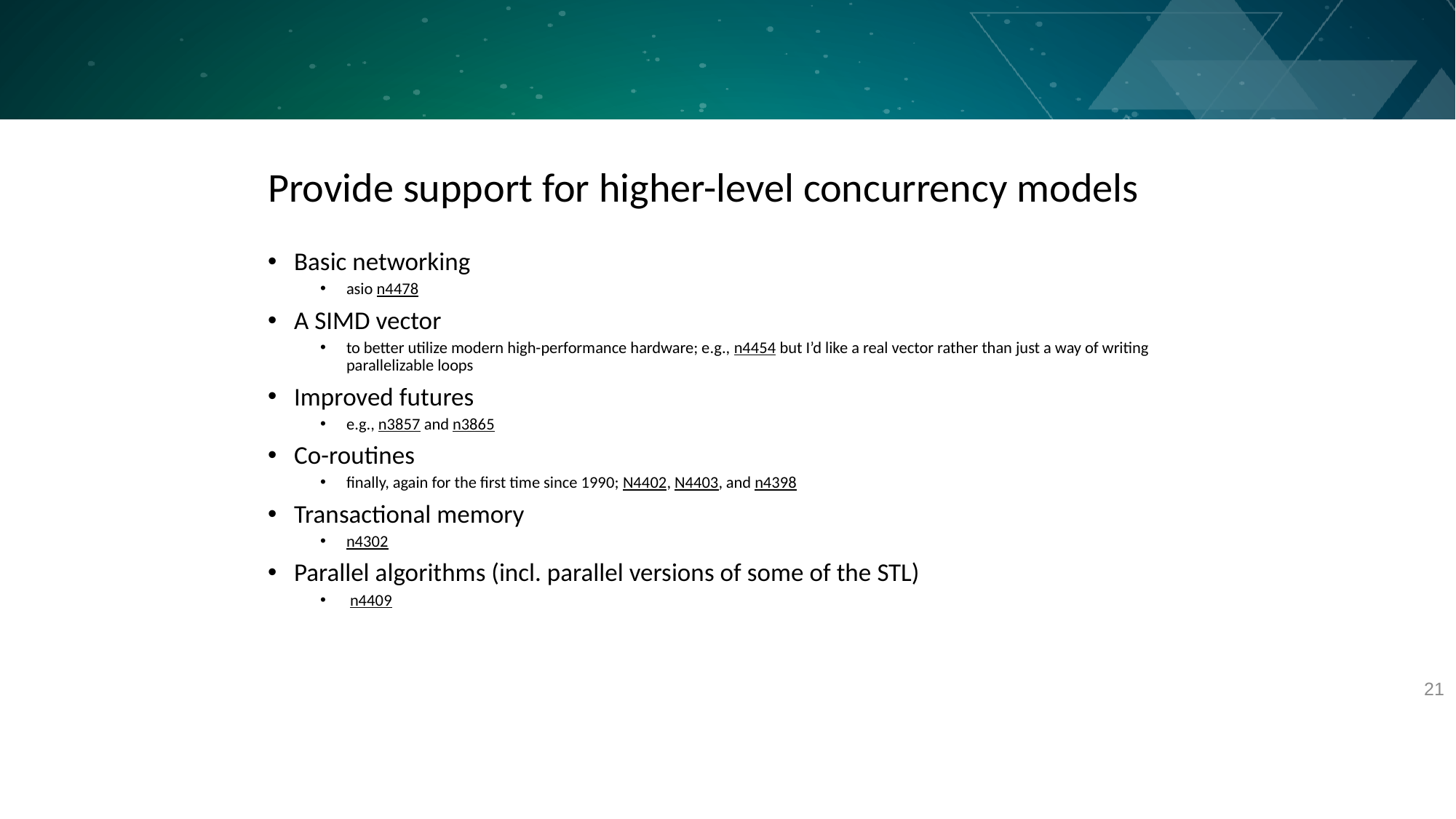

# Provide support for higher-level concurrency models
Basic networking
asio n4478
A SIMD vector
to better utilize modern high-performance hardware; e.g., n4454 but I’d like a real vector rather than just a way of writing parallelizable loops
Improved futures
e.g., n3857 and n3865
Co-routines
finally, again for the first time since 1990; N4402, N4403, and n4398
Transactional memory
n4302
Parallel algorithms (incl. parallel versions of some of the STL)
 n4409

21